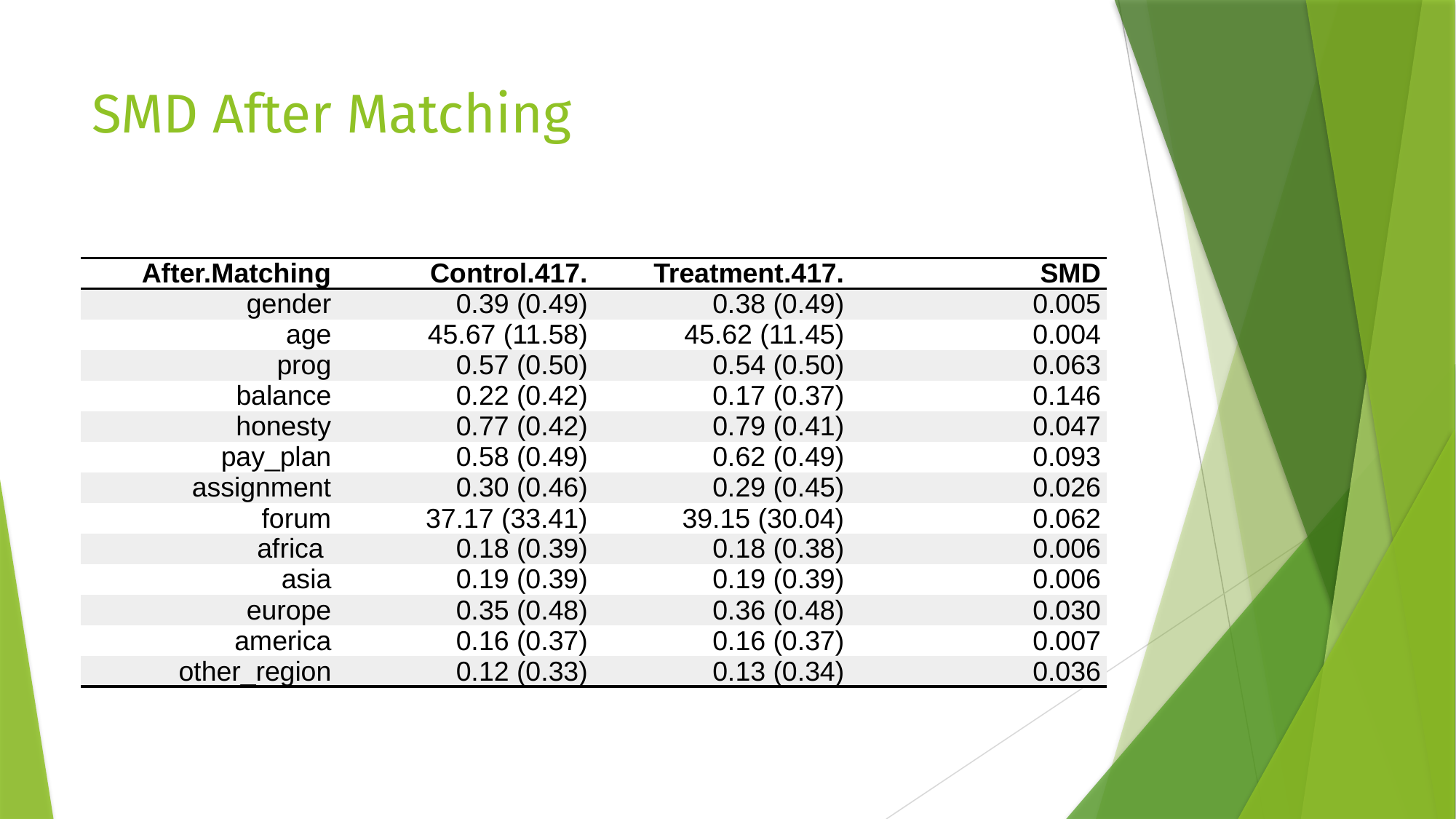

# SMD After Matching
| After.Matching | Control.417. | Treatment.417. | SMD |
| --- | --- | --- | --- |
| gender | 0.39 (0.49) | 0.38 (0.49) | 0.005 |
| age | 45.67 (11.58) | 45.62 (11.45) | 0.004 |
| prog | 0.57 (0.50) | 0.54 (0.50) | 0.063 |
| balance | 0.22 (0.42) | 0.17 (0.37) | 0.146 |
| honesty | 0.77 (0.42) | 0.79 (0.41) | 0.047 |
| pay\_plan | 0.58 (0.49) | 0.62 (0.49) | 0.093 |
| assignment | 0.30 (0.46) | 0.29 (0.45) | 0.026 |
| forum | 37.17 (33.41) | 39.15 (30.04) | 0.062 |
| africa | 0.18 (0.39) | 0.18 (0.38) | 0.006 |
| asia | 0.19 (0.39) | 0.19 (0.39) | 0.006 |
| europe | 0.35 (0.48) | 0.36 (0.48) | 0.030 |
| america | 0.16 (0.37) | 0.16 (0.37) | 0.007 |
| other\_region | 0.12 (0.33) | 0.13 (0.34) | 0.036 |